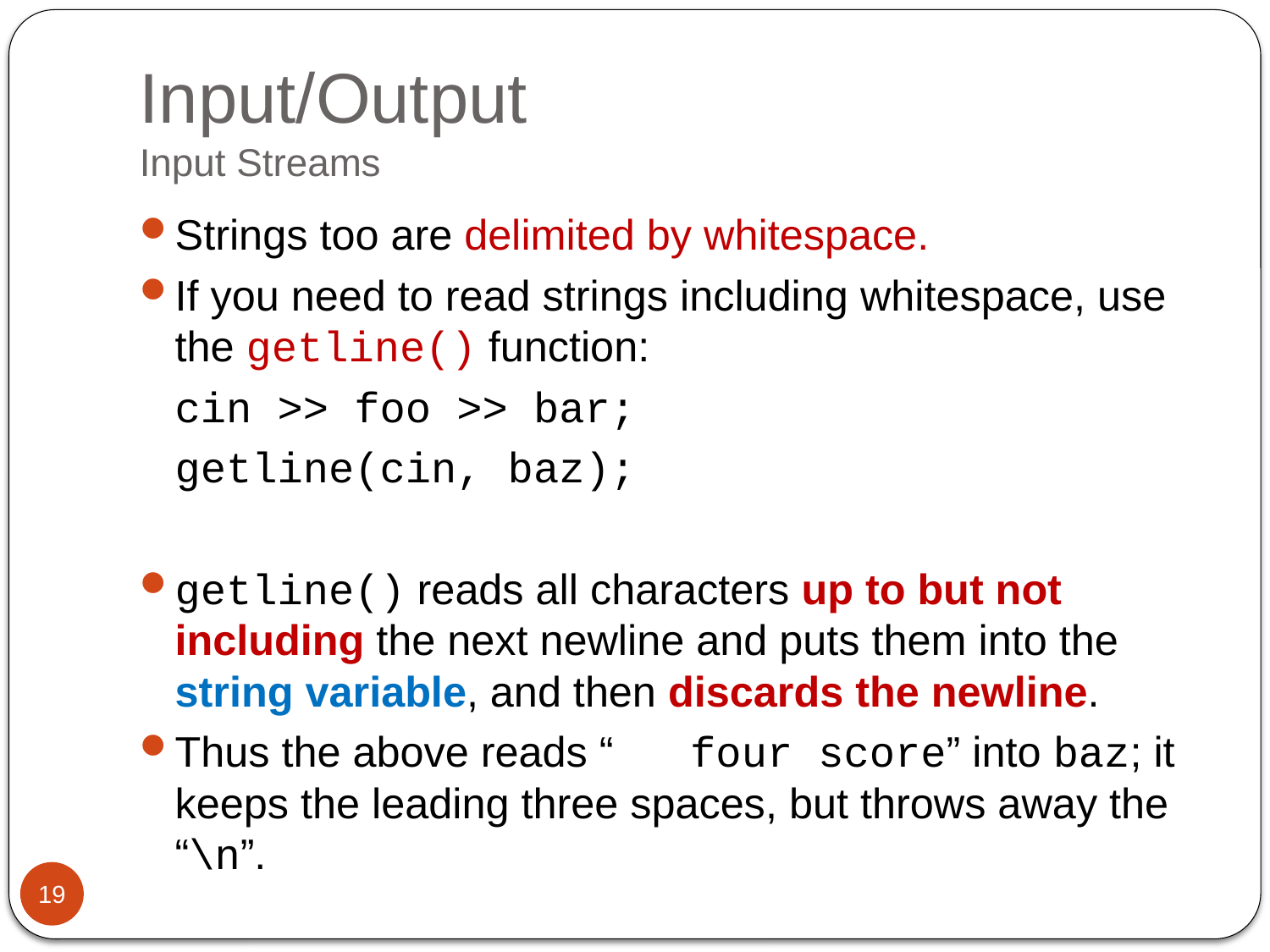

# Input/Output Input Streams
Strings too are delimited by whitespace.
If you need to read strings including whitespace, use the getline() function:
		cin >> foo >> bar;
		getline(cin, baz);

getline() reads all characters up to but not including the next newline and puts them into the string variable, and then discards the newline.
Thus the above reads “   four score” into baz; it keeps the leading three spaces, but throws away the “\n”.
19